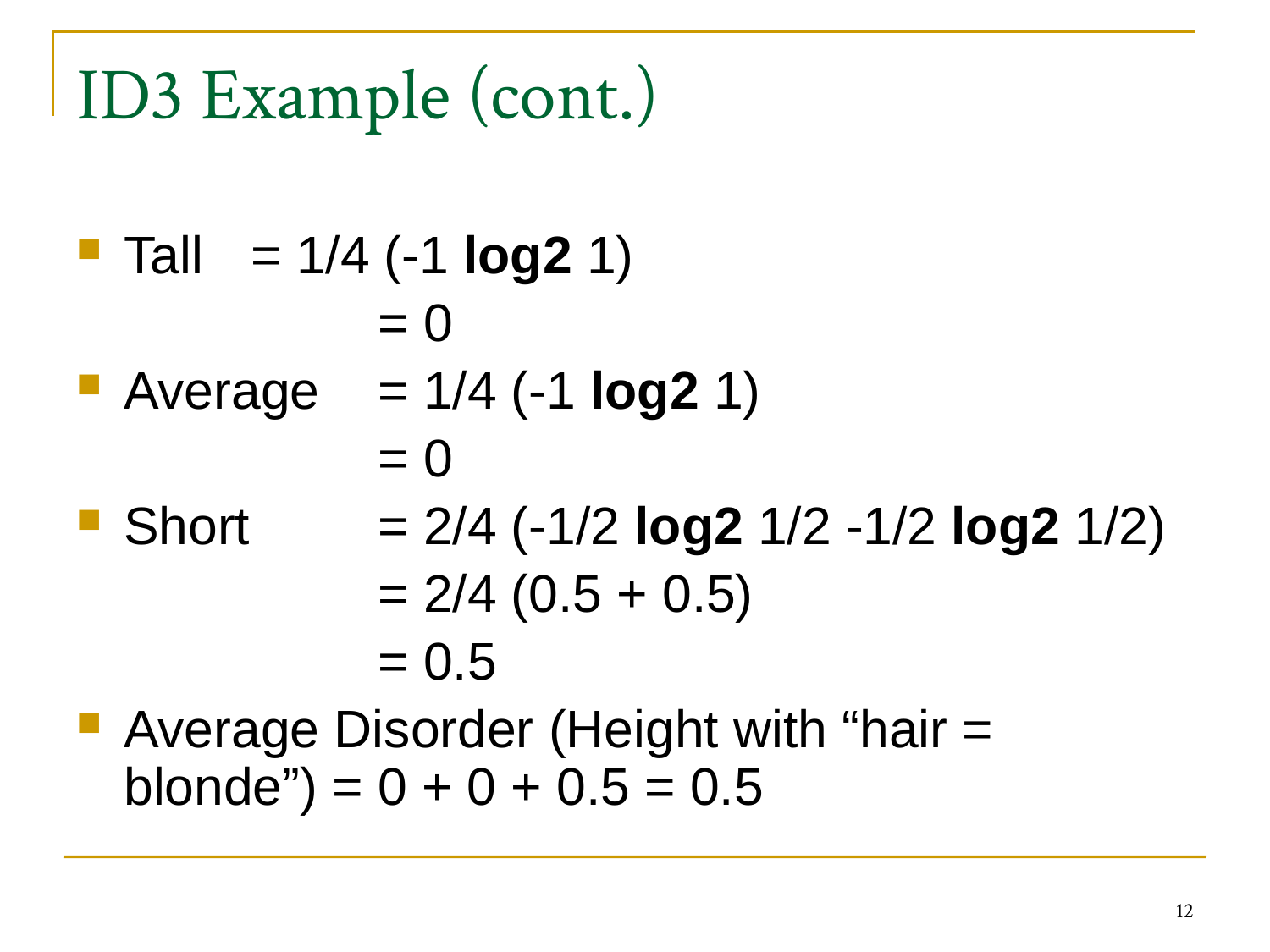

# ID3 Example (cont.)
Tall 	= 1/4 (-1 log2 1)
			= 0
Average	= 1/4 (-1 log2 1)
			= 0
Short 	= 2/4 (-1/2 log2 1/2 -1/2 log2 1/2)
			= 2/4 (0.5 + 0.5)
			= 0.5
Average Disorder (Height with “hair = blonde”) = 0 + 0 + 0.5 = 0.5
12